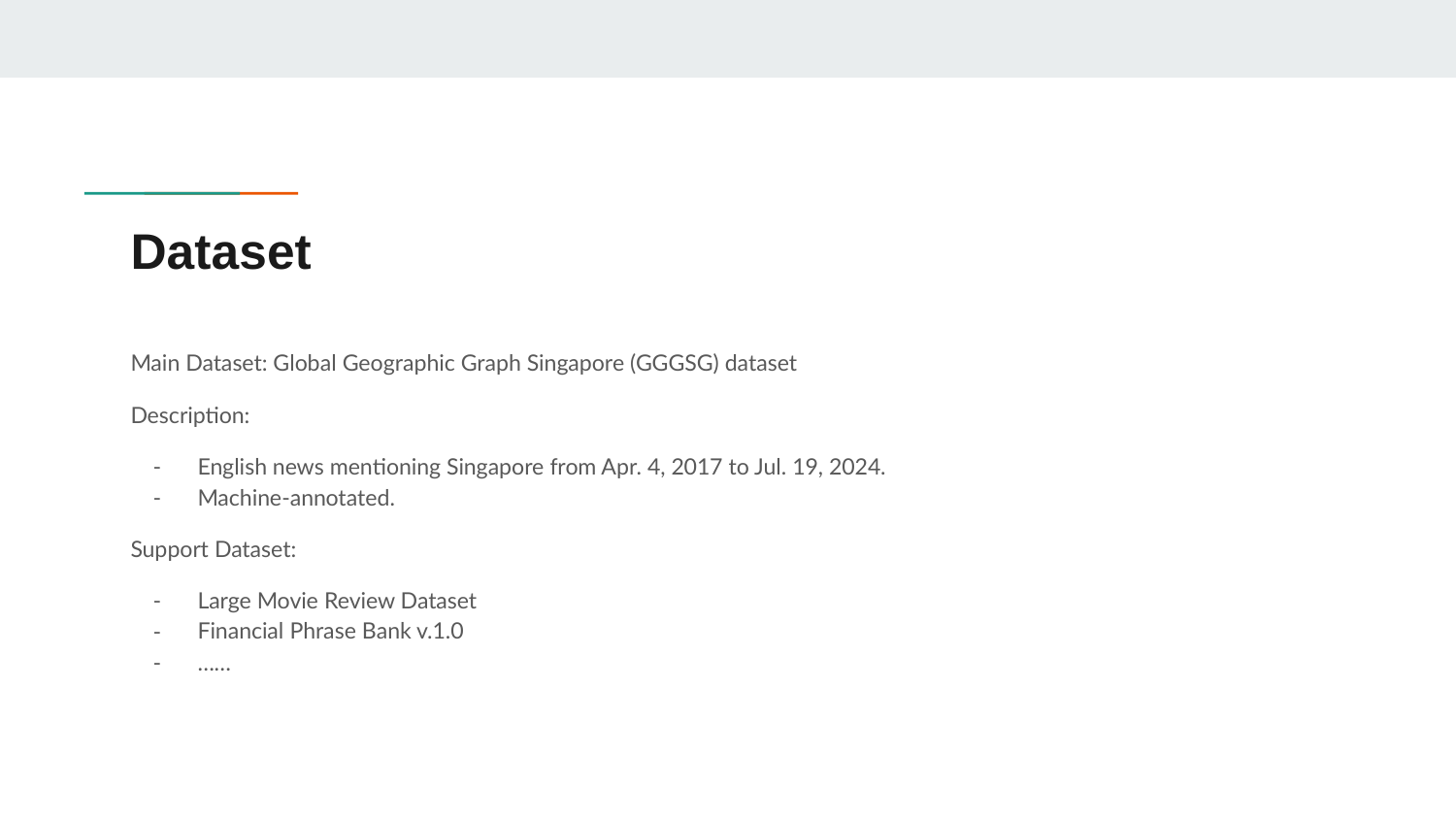

# Dataset
Main Dataset: Global Geographic Graph Singapore (GGGSG) dataset
Description:
English news mentioning Singapore from Apr. 4, 2017 to Jul. 19, 2024.
Machine-annotated.
Support Dataset:
Large Movie Review Dataset
Financial Phrase Bank v.1.0
……